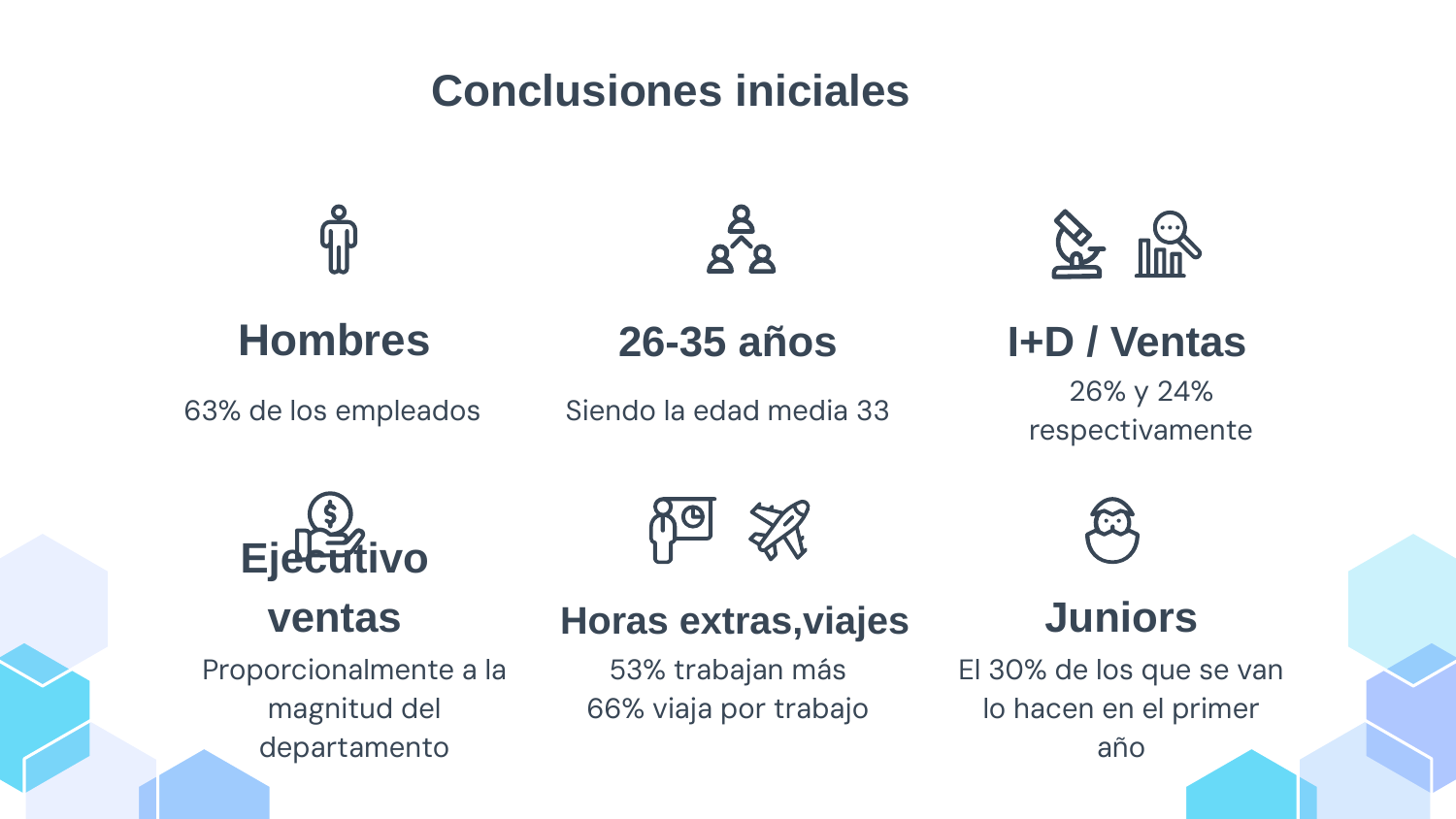

# Conclusiones iniciales

Hombres
26-35 años
 I+D / Ventas
  63% de los empleados
Siendo la edad media 33
26% y 24% respectivamente

Ejecutivo ventas
Horas extras,viajes
Juniors
Proporcionalmente a la magnitud del departamento
53% trabajan más
66% viaja por trabajo
El 30% de los que se van lo hacen en el primer año